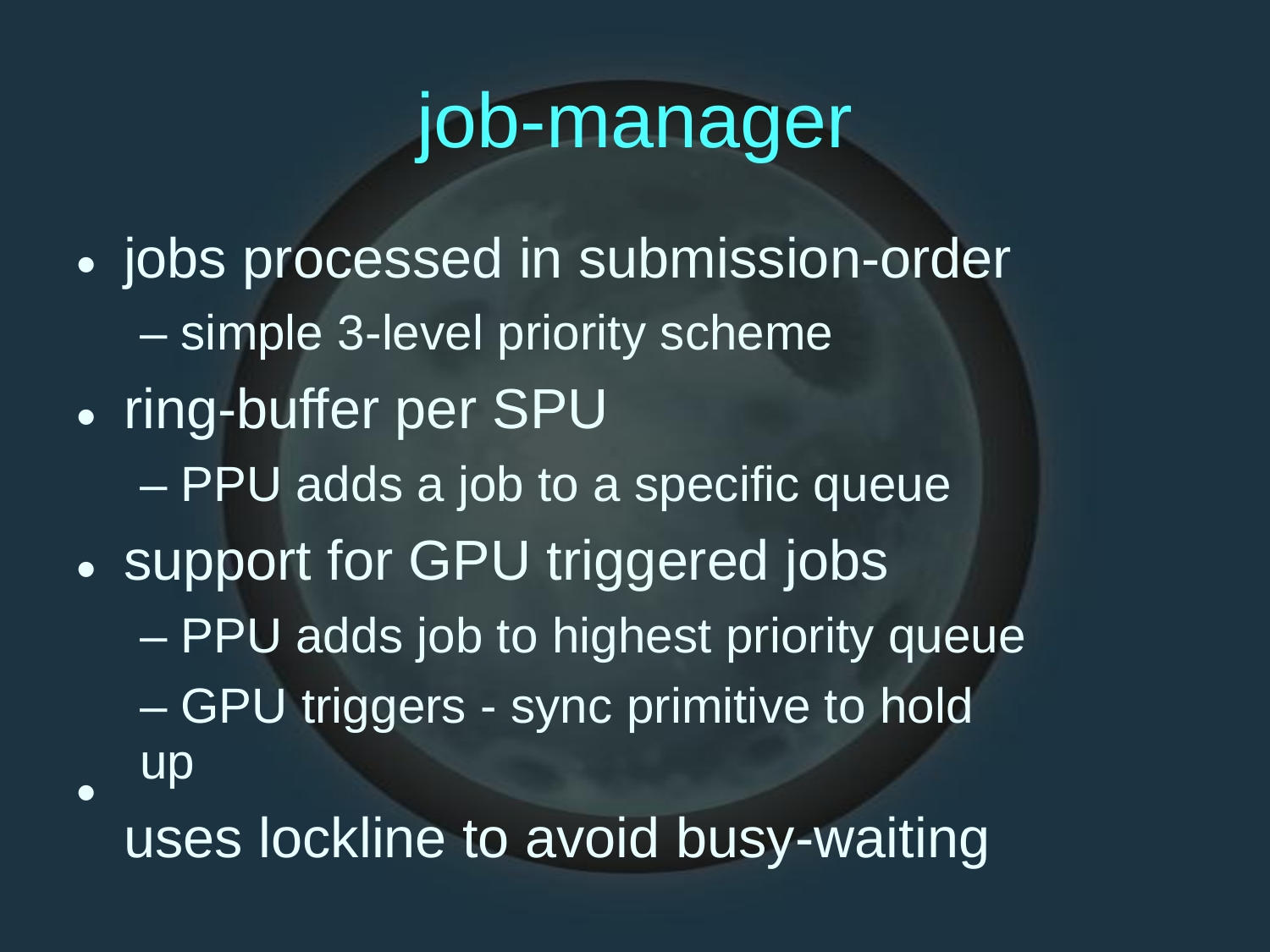

job-manager
jobs processed in submission-order
– simple 3-level priority scheme
ring-buffer per SPU
– PPU adds a job to a specific queue
support for GPU triggered jobs
– PPU adds job to highest priority queue
– GPU triggers - sync primitive to hold up
uses lockline to avoid busy-waiting
•
•
•
•